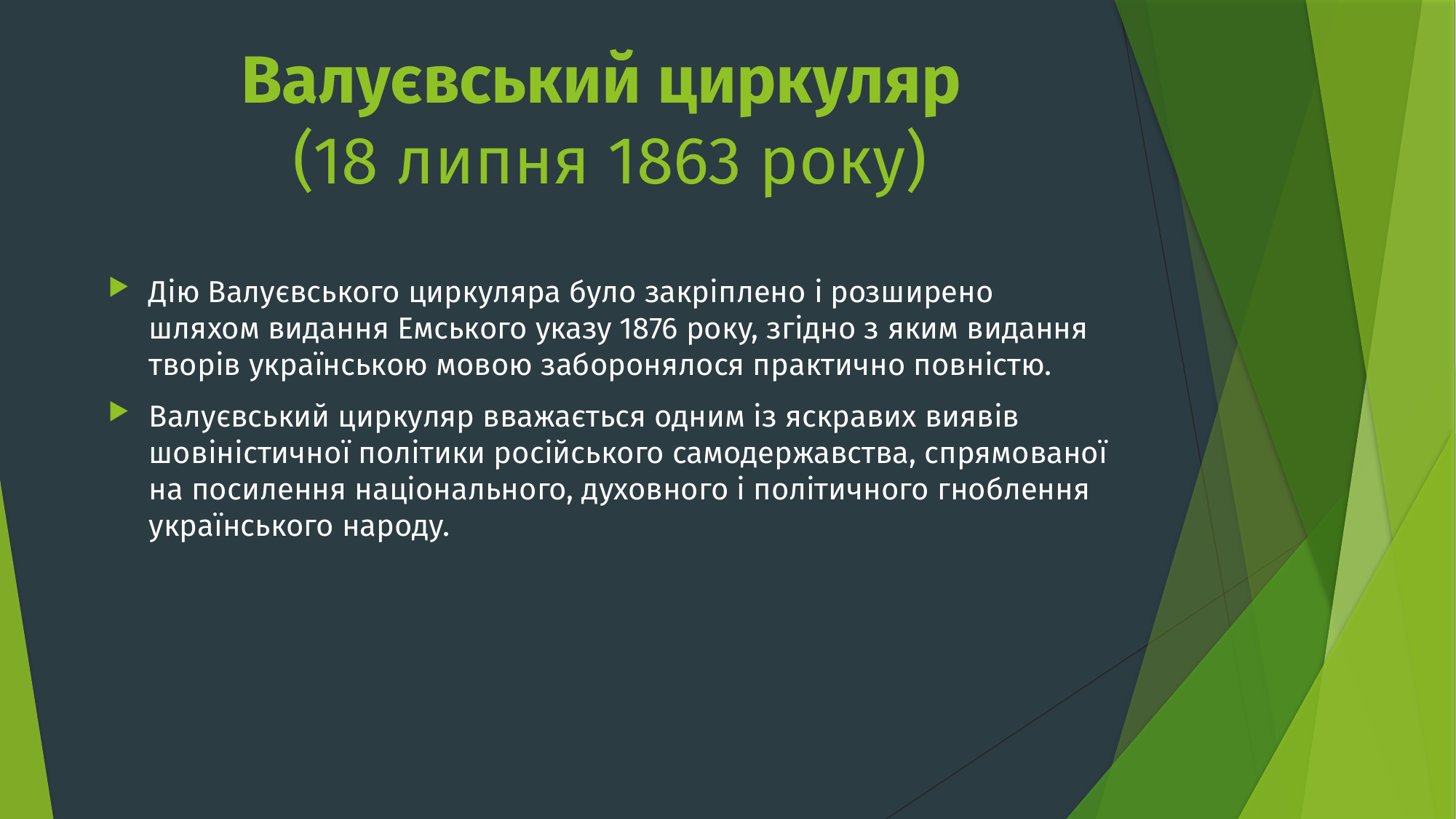

# Валуєвський циркуляр  (18 липня 1863 року)
Дію Валуєвського циркуляра було закріплено і розширено шляхом видання Емського указу 1876 року, згідно з яким видання творів українською мовою заборонялося практично повністю.
Валуєвський циркуляр вважається одним із яскравих виявів шовіністичної політики російського самодержавства, спрямованої на посилення національного, духовного і політичного гноблення українського народу.